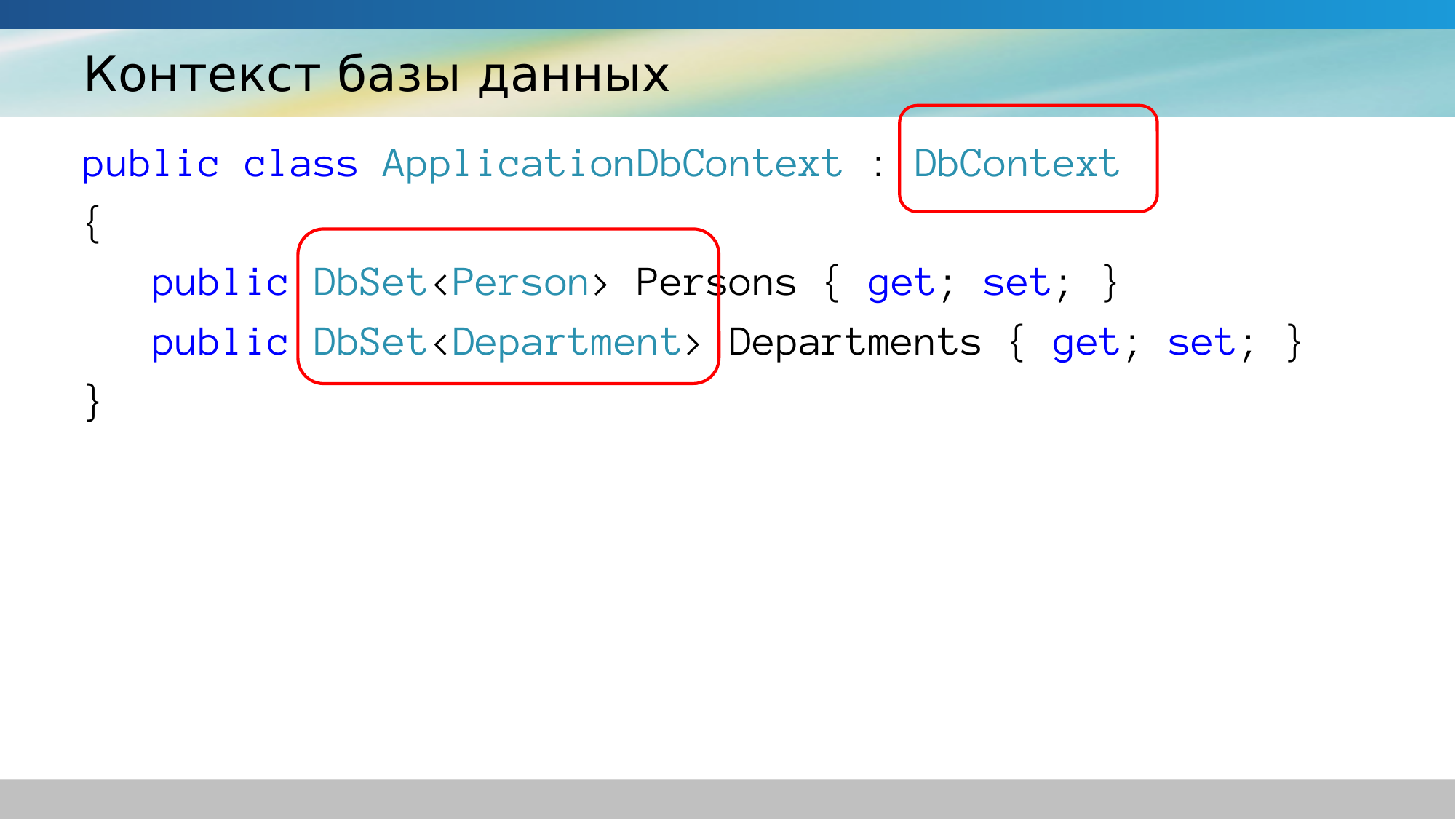

# Контекст базы данных

public class ApplicationDbContext : DbContext
{
   public DbSet<Person> Persons { get; set; }
   public DbSet<Department> Departments { get; set; }
}